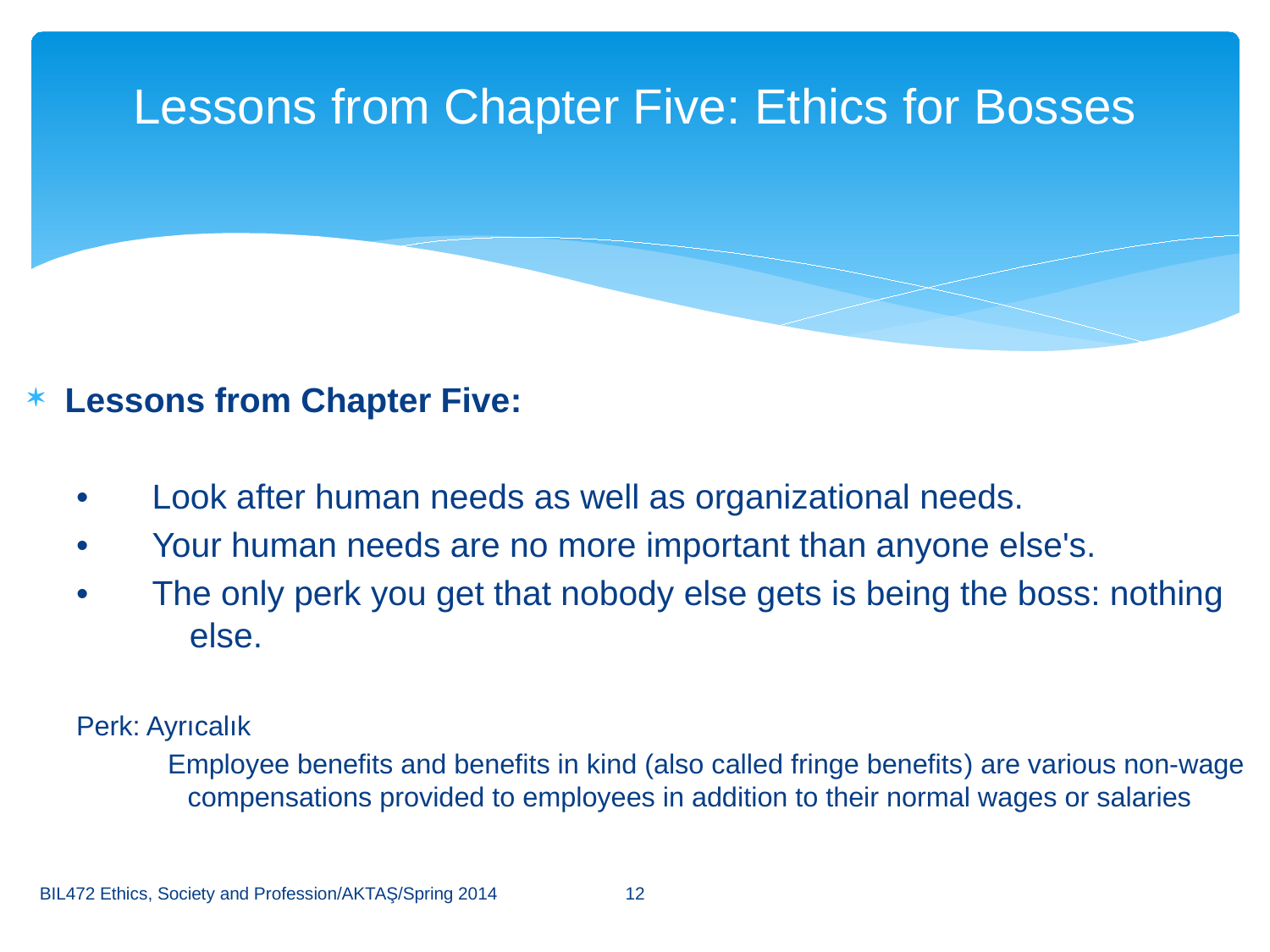

# Lessons from Chapter Five: Ethics for Bosses
Lessons from Chapter Five:

•	Look after human needs as well as organizational needs.
•	Your human needs are no more important than anyone else's.
•	The only perk you get that nobody else gets is being the boss: nothing
                 else.

Perk: Ayrıcalık
            Employee benefits and benefits in kind (also called fringe benefits) are various non-wage
                     compensations provided to employees in addition to their normal wages or salaries
12
BIL472 Ethics, Society and Profession/AKTAŞ/Spring 2014